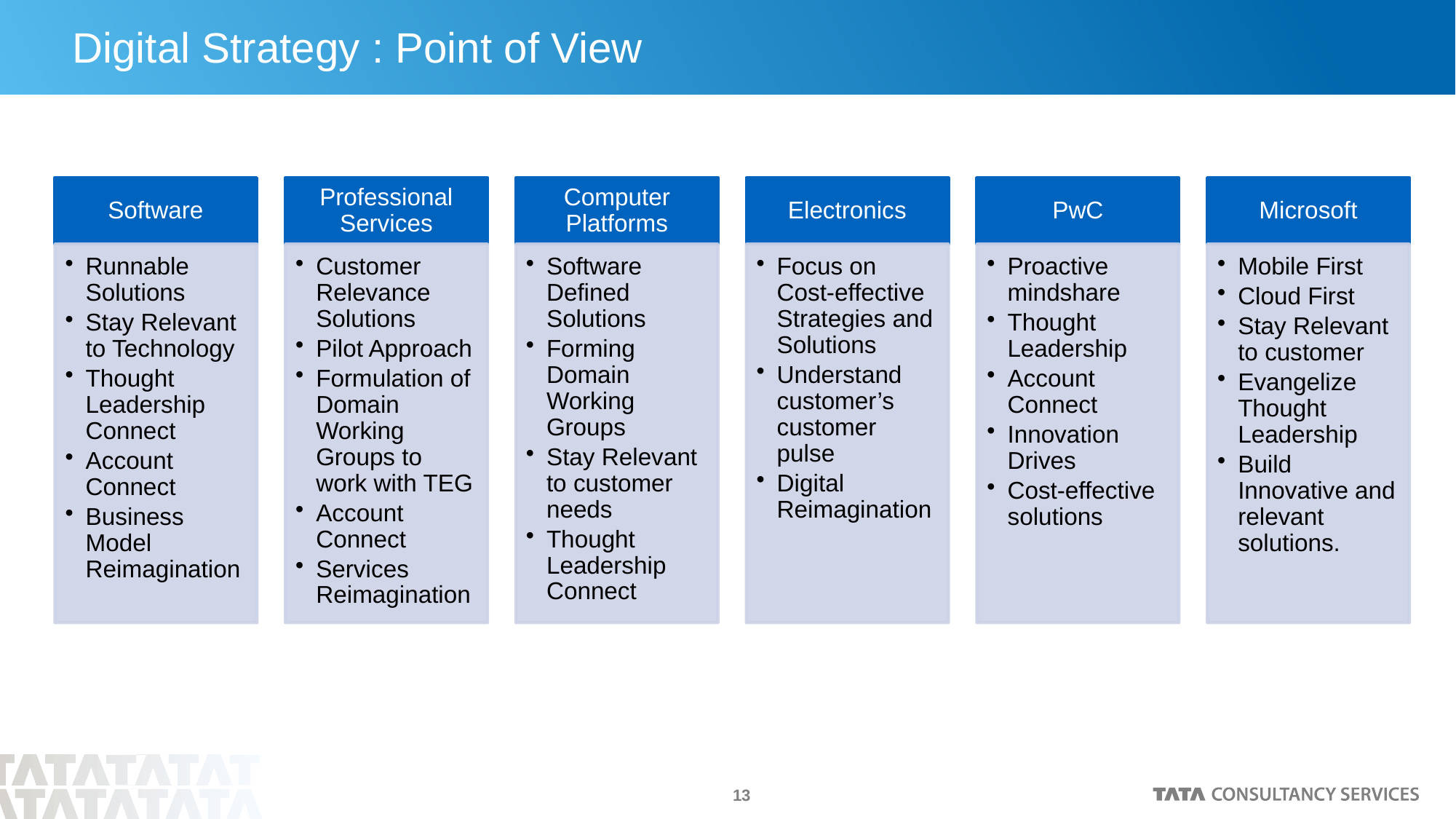

# Digital Strategy : Point of View
Software
Runnable Solutions
Stay Relevant to Technology
Thought Leadership Connect
Account Connect
Business Model Reimagination
Professional Services
Customer Relevance Solutions
Pilot Approach
Formulation of Domain Working Groups to work with TEG
Account Connect
Services Reimagination
Computer Platforms
Software Defined Solutions
Forming Domain Working Groups
Stay Relevant to customer needs
Thought Leadership Connect
Electronics
Focus on Cost-effective Strategies and Solutions
Understand customer’s customer pulse
Digital Reimagination

PwC
Proactive mindshare
Thought Leadership
Account Connect
Innovation Drives
Cost-effective solutions
Microsoft
Mobile First
Cloud First
Stay Relevant to customer
Evangelize Thought Leadership
Build Innovative and relevant solutions.